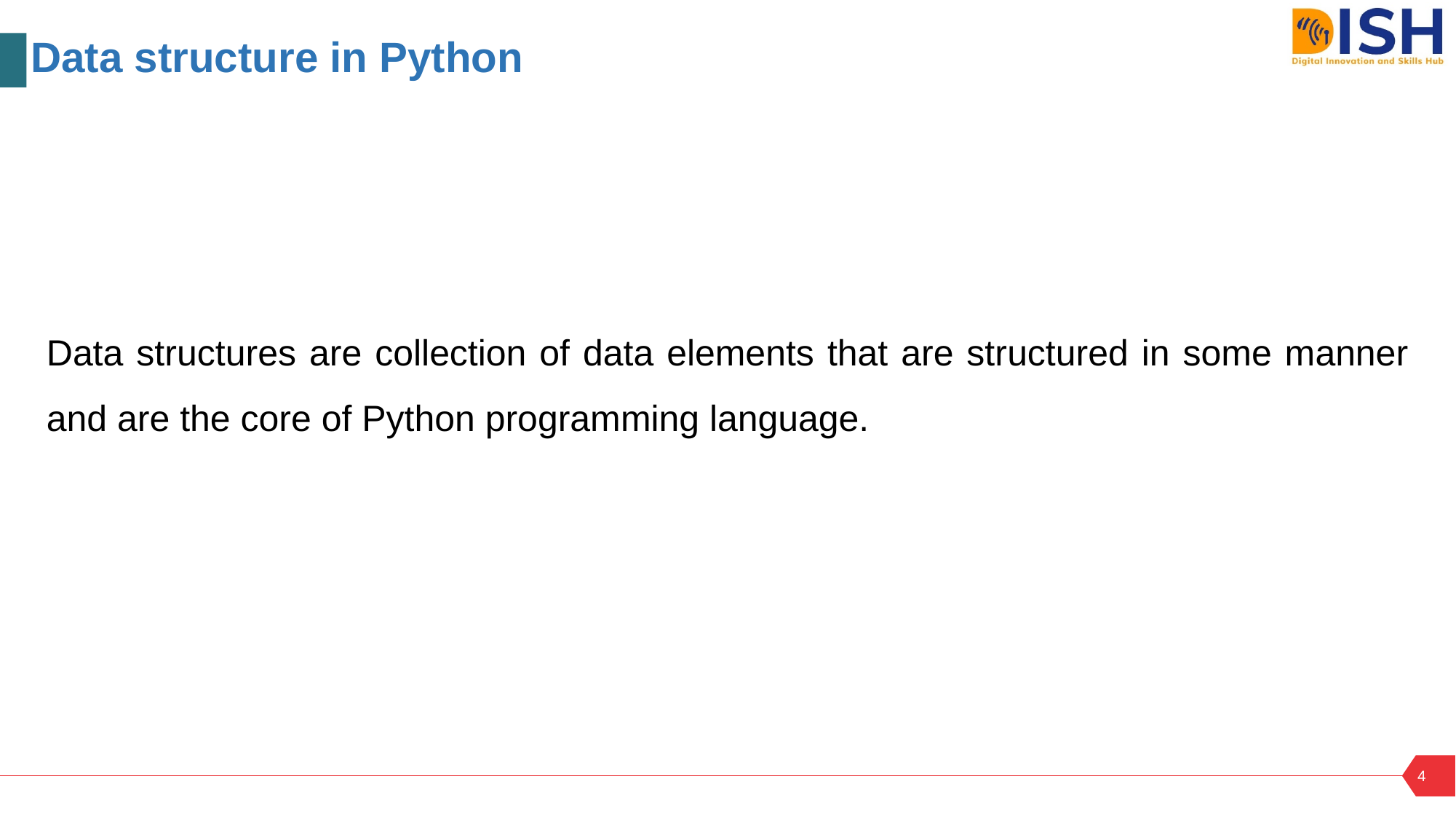

Data structure in Python
Data structures are collection of data elements that are structured in some manner and are the core of Python programming language.